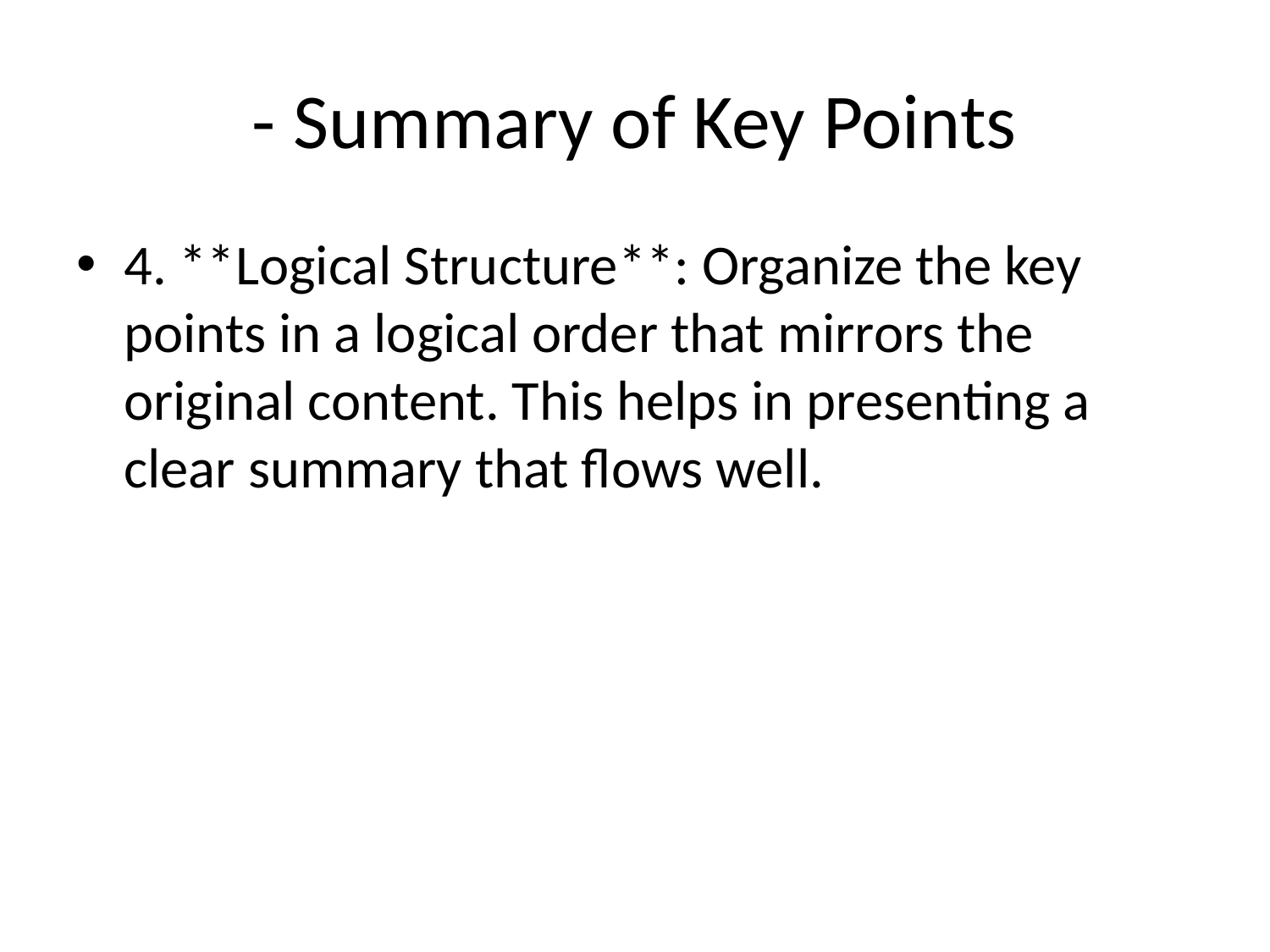

# - Summary of Key Points
4. **Logical Structure**: Organize the key points in a logical order that mirrors the original content. This helps in presenting a clear summary that flows well.